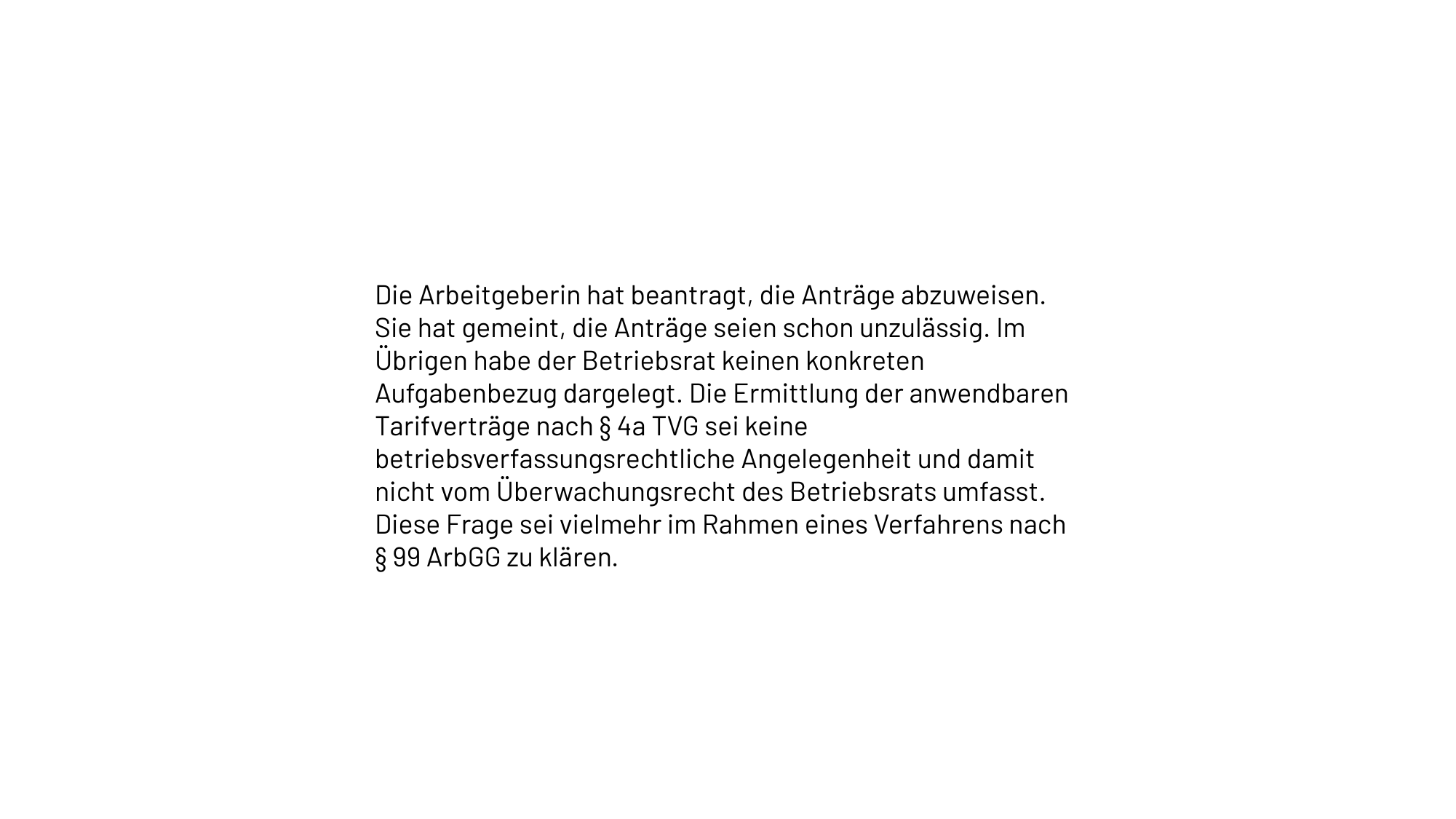

Die Arbeitgeberin hat beantragt, die Anträge abzuweisen. Sie hat gemeint, die Anträge seien schon unzulässig. Im Übrigen habe der Betriebsrat keinen konkreten Aufgabenbezug dargelegt. Die Ermittlung der anwendbaren Tarifverträge nach § 4a TVG sei keine betriebsverfassungsrechtliche Angelegenheit und damit nicht vom Überwachungsrecht des Betriebsrats umfasst. Diese Frage sei vielmehr im Rahmen eines Verfahrens nach § 99 ArbGG zu klären.